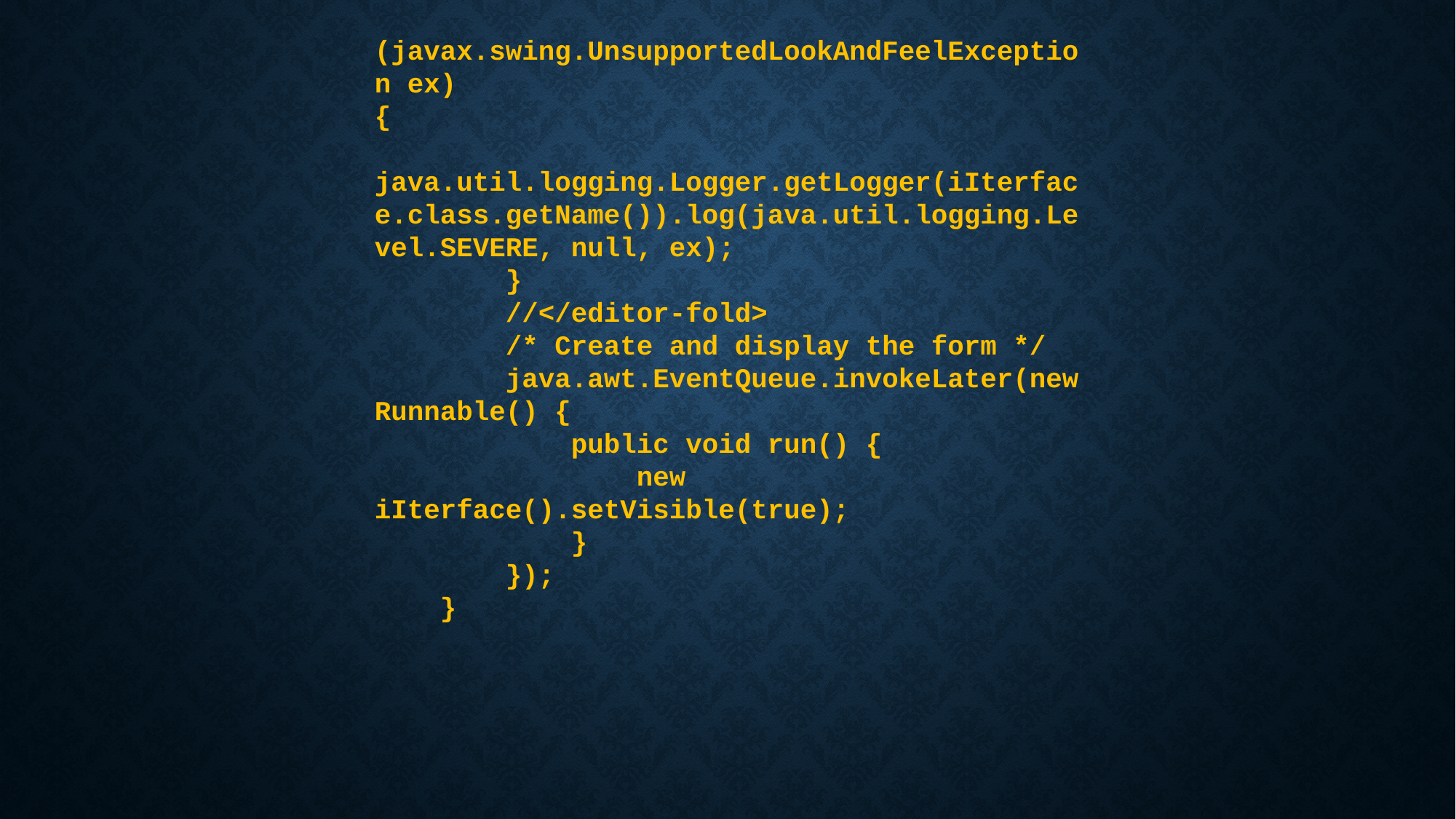

(javax.swing.UnsupportedLookAndFeelException ex)
{
            java.util.logging.Logger.getLogger(iIterface.class.getName()).log(java.util.logging.Level.SEVERE, null, ex);
        }
        //</editor-fold>
        /* Create and display the form */
        java.awt.EventQueue.invokeLater(new Runnable() {
            public void run() {
                new iIterface().setVisible(true);
            }
        });
    }